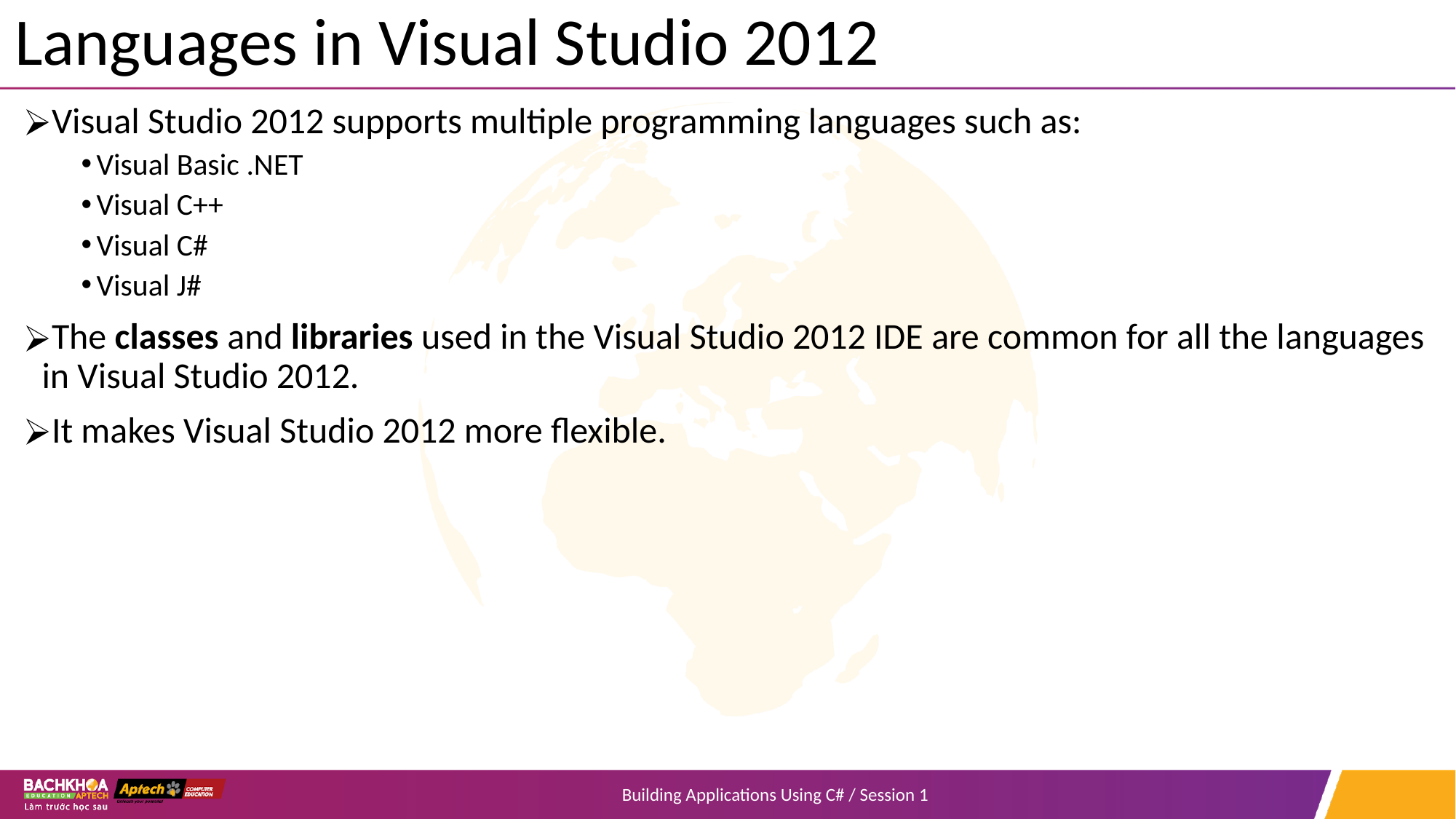

# Languages in Visual Studio 2012
Visual Studio 2012 supports multiple programming languages such as:
Visual Basic .NET
Visual C++
Visual C#
Visual J#
The classes and libraries used in the Visual Studio 2012 IDE are common for all the languages in Visual Studio 2012.
It makes Visual Studio 2012 more flexible.

Building Applications Using C# / Session 1